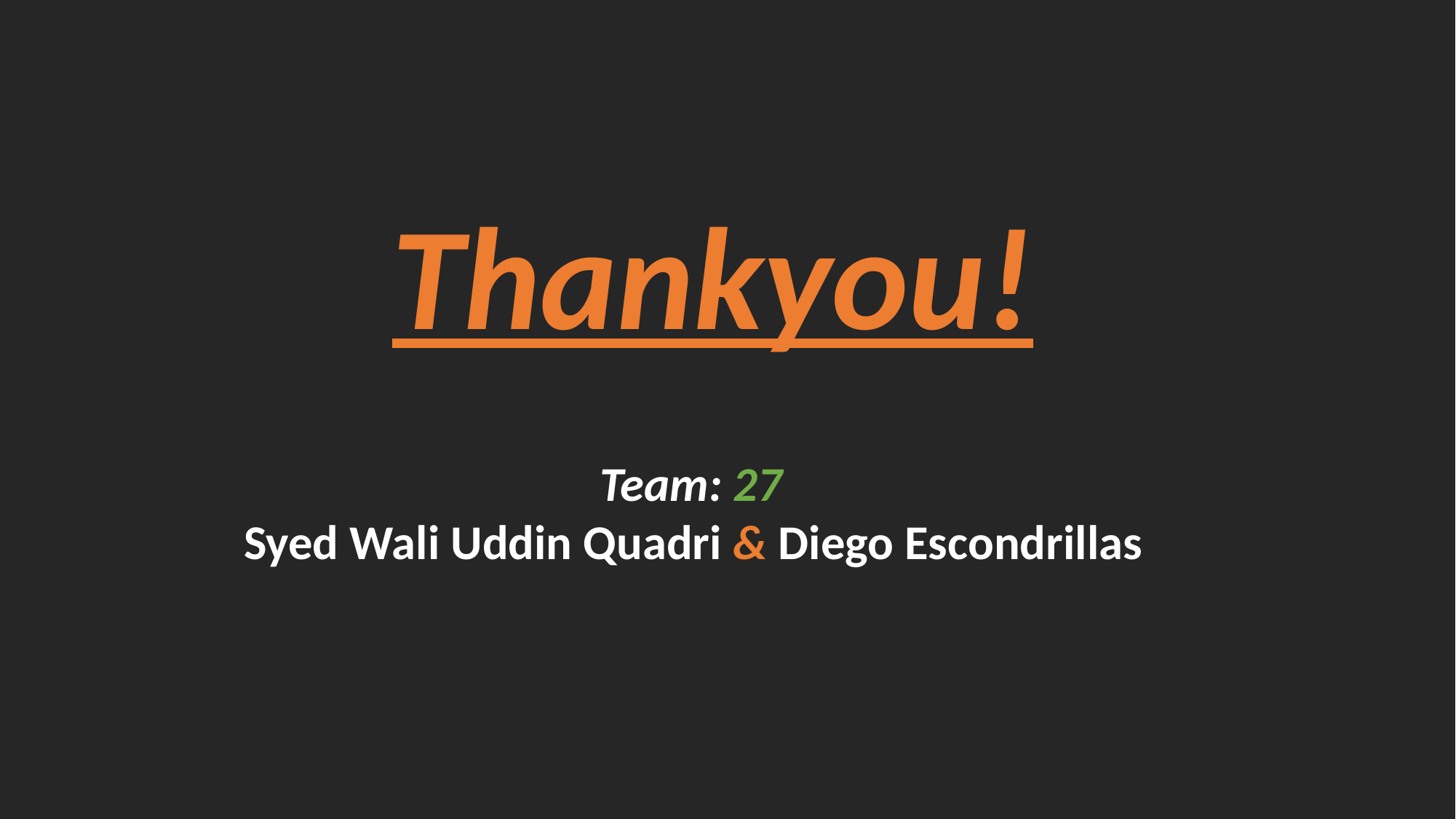

Thankyou!
Team: 27
Syed Wali Uddin Quadri & Diego Escondrillas